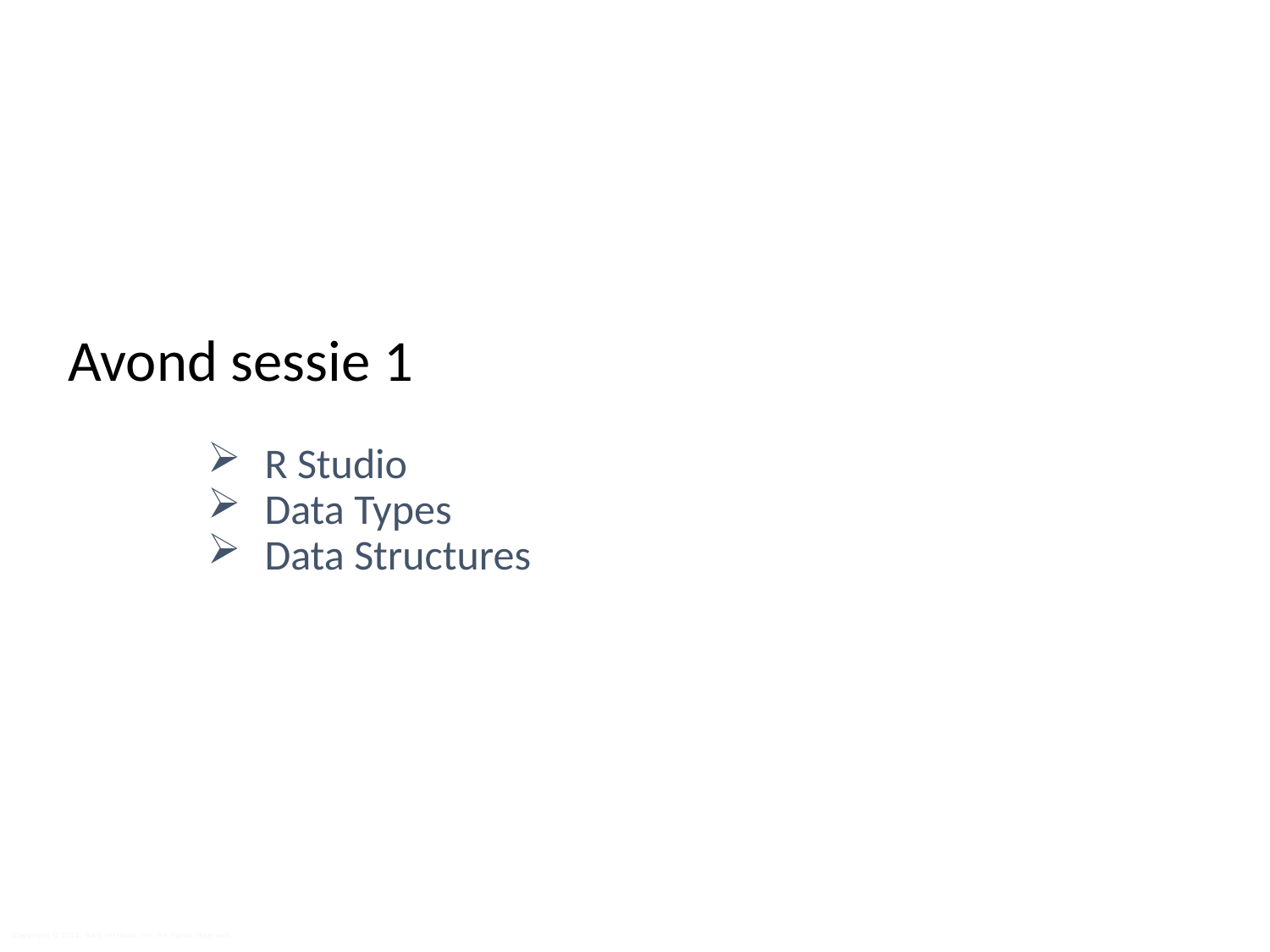

Avond sessie 1
 R Studio
 Data Types
 Data Structures